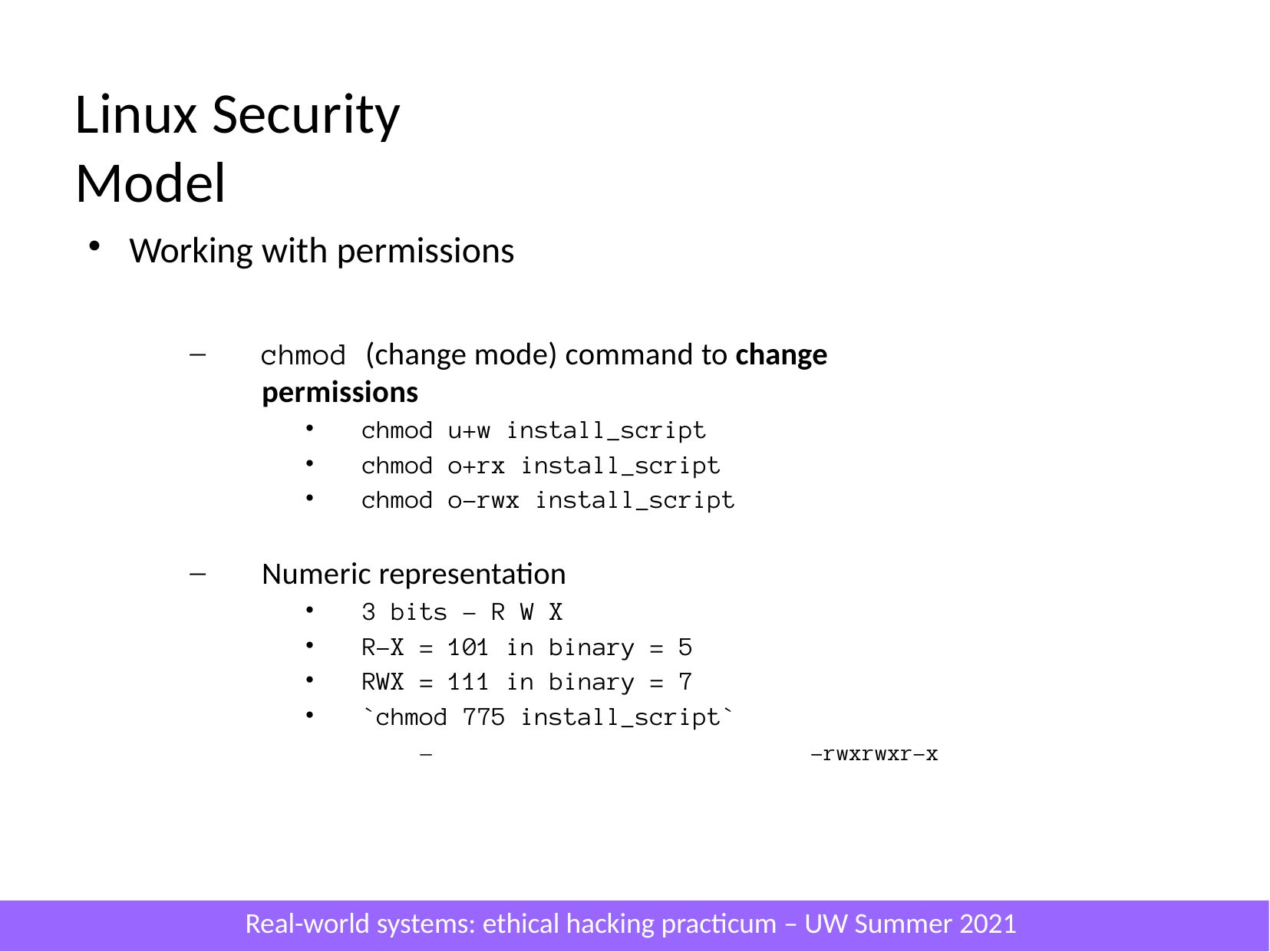

# Linux Security Model
Working with permissions

chmod (change mode) command to change permissions
chmod u+w install_script
chmod o+rx install_script
chmod o-rwx install_script

Numeric representation
3 bits – R W X
R-X = 101 in binary = 5
RWX = 111 in binary = 7
`chmod 775 install_script`
–	-rwxrwxr-x
Real-world systems: ethical hacking practicum – UW Summer 2021